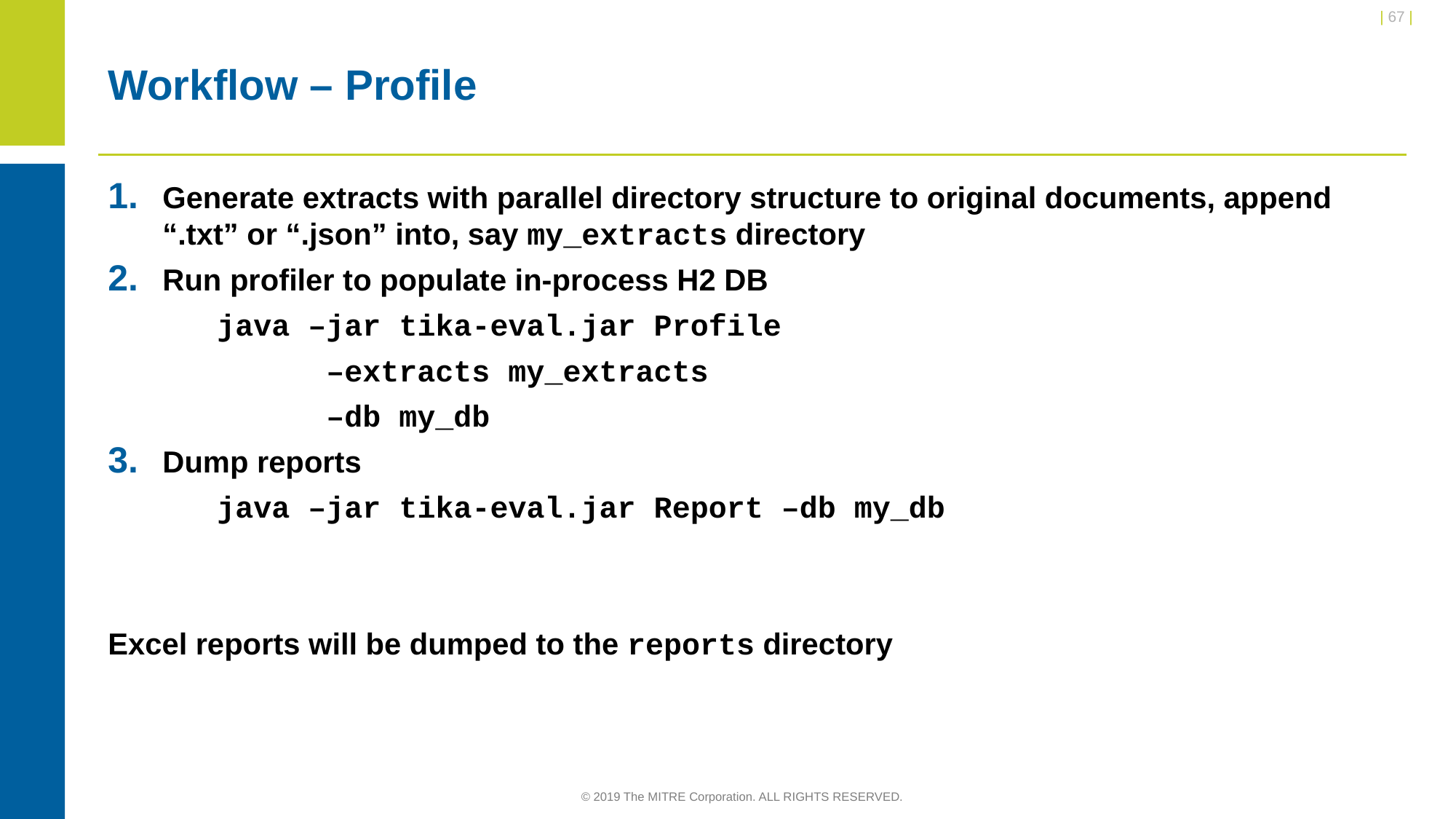

| 67 |
# Workflow – Profile
Generate extracts with parallel directory structure to original documents, append “.txt” or “.json” into, say my_extracts directory
Run profiler to populate in-process H2 DB
	java –jar tika-eval.jar Profile
		–extracts my_extracts
		–db my_db
Dump reports
	java –jar tika-eval.jar Report –db my_db

Excel reports will be dumped to the reports directory